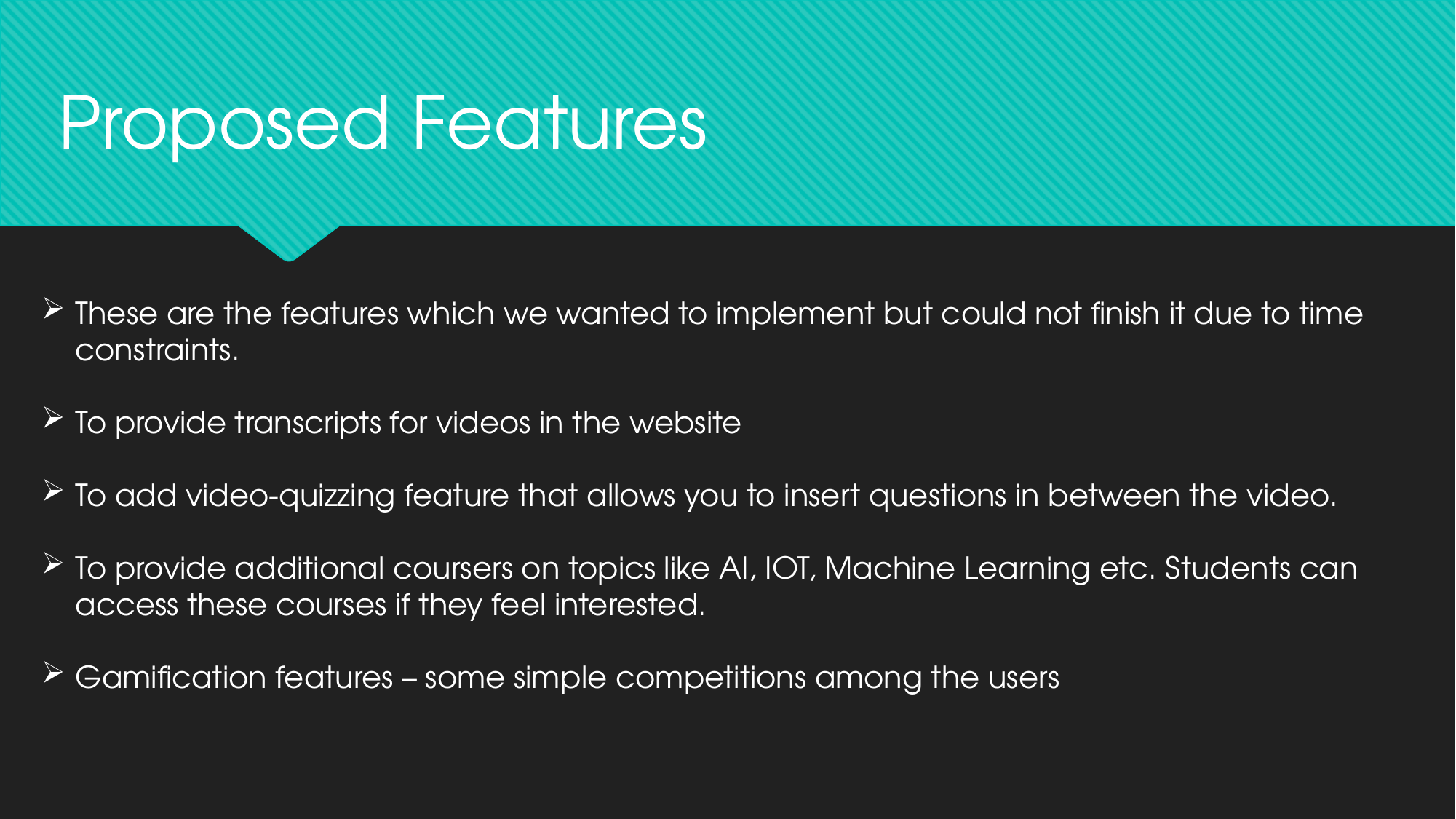

Proposed Features
These are the features which we wanted to implement but could not finish it due to time constraints.

To provide transcripts for videos in the website

To add video-quizzing feature that allows you to insert questions in between the video.

To provide additional coursers on topics like AI, IOT, Machine Learning etc. Students can access these courses if they feel interested.

Gamification features – some simple competitions among the users